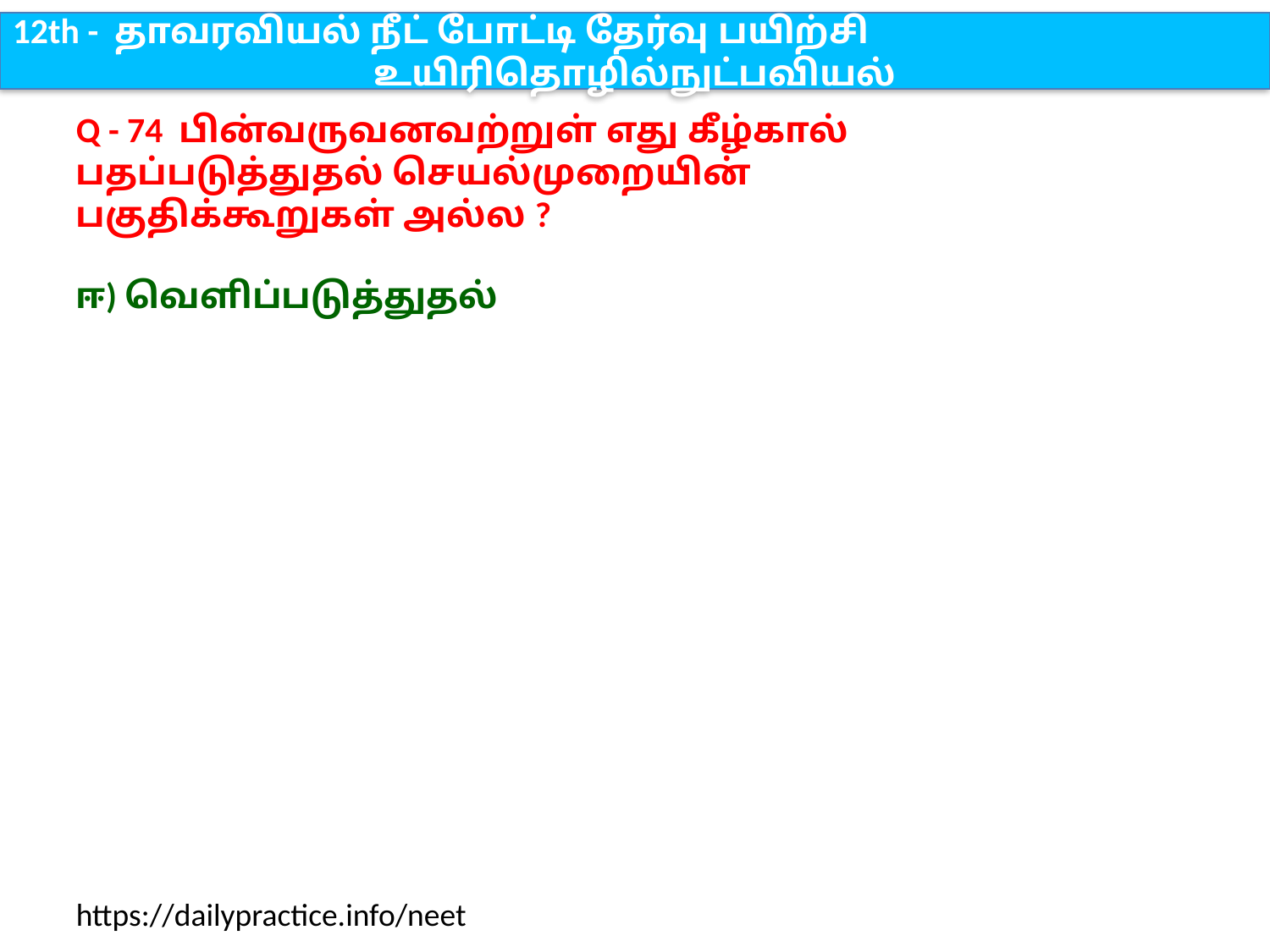

12th -  தாவரவியல் நீட் போட்டி தேர்வு பயிற்சி
உயிரிதொழில்நுட்பவியல்

Q - 74  பின்வருவனவற்றுள் எது கீழ்கால் பதப்படுத்துதல் செயல்முறையின் பகுதிக்கூறுகள் அல்ல ?

ஈ) வெளிப்படுத்துதல்
https://dailypractice.info/neet